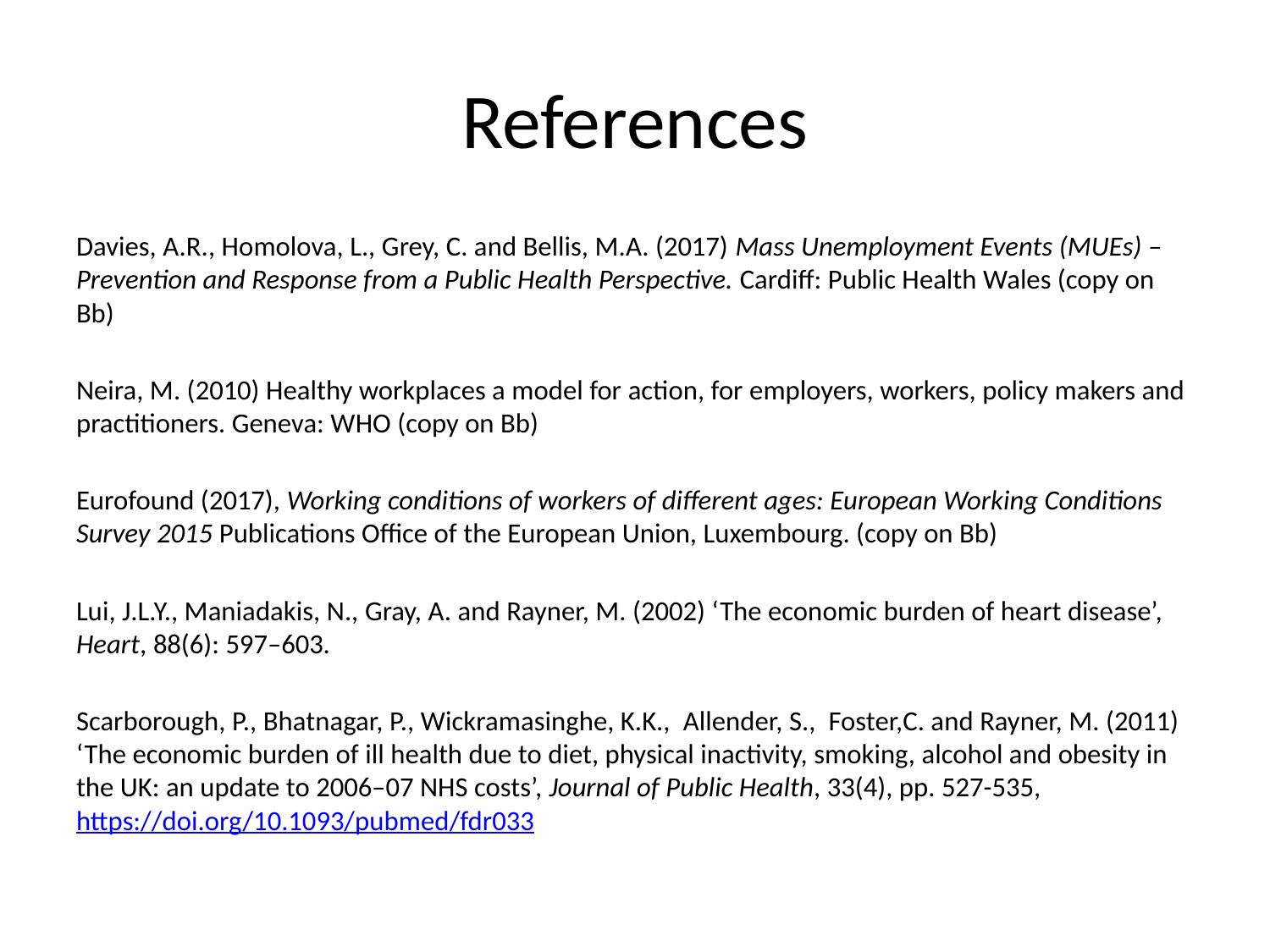

# References
Davies, A.R., Homolova, L., Grey, C. and Bellis, M.A. (2017) Mass Unemployment Events (MUEs) – Prevention and Response from a Public Health Perspective. Cardiff: Public Health Wales (copy on Bb)

Neira, M. (2010) Healthy workplaces a model for action, for employers, workers, policy makers and practitioners. Geneva: WHO (copy on Bb)

Eurofound (2017), Working conditions of workers of different ages: European Working Conditions Survey 2015 Publications Office of the European Union, Luxembourg. (copy on Bb)

Lui, J.L.Y., Maniadakis, N., Gray, A. and Rayner, M. (2002) ‘The economic burden of heart disease’, Heart, 88(6): 597–603.

Scarborough, P., Bhatnagar, P., Wickramasinghe, K.K.,  Allender, S.,  Foster,C. and Rayner, M. (2011) ‘The economic burden of ill health due to diet, physical inactivity, smoking, alcohol and obesity in the UK: an update to 2006–07 NHS costs’, Journal of Public Health, 33(4), pp. 527-535, https://doi.org/10.1093/pubmed/fdr033